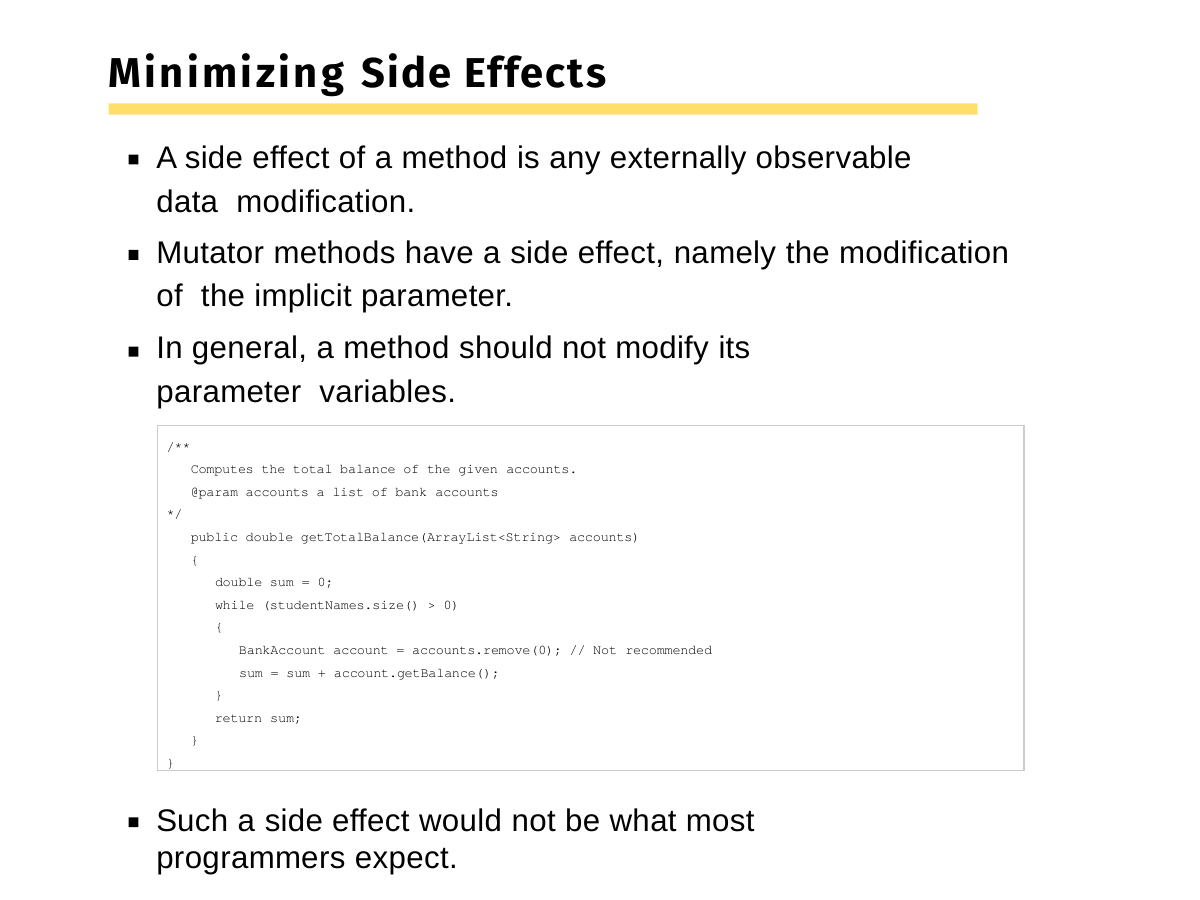

# Minimizing Side Effects

A side effect of a method is any externally observable data  modification.
Mutator methods have a side effect, namely the modification of  the implicit parameter.
In general, a method should not modify its parameter  variables.

/**
Computes the total balance of the given accounts.
@param accounts a list of bank accounts
*/
public double getTotalBalance(ArrayList<String> accounts)
{
double sum = 0;
while (studentNames.size() > 0)
{
BankAccount account = accounts.remove(0); // Not recommended  sum = sum + account.getBalance();
}
return sum;
}
}
Such a side effect would not be what most programmers expect.